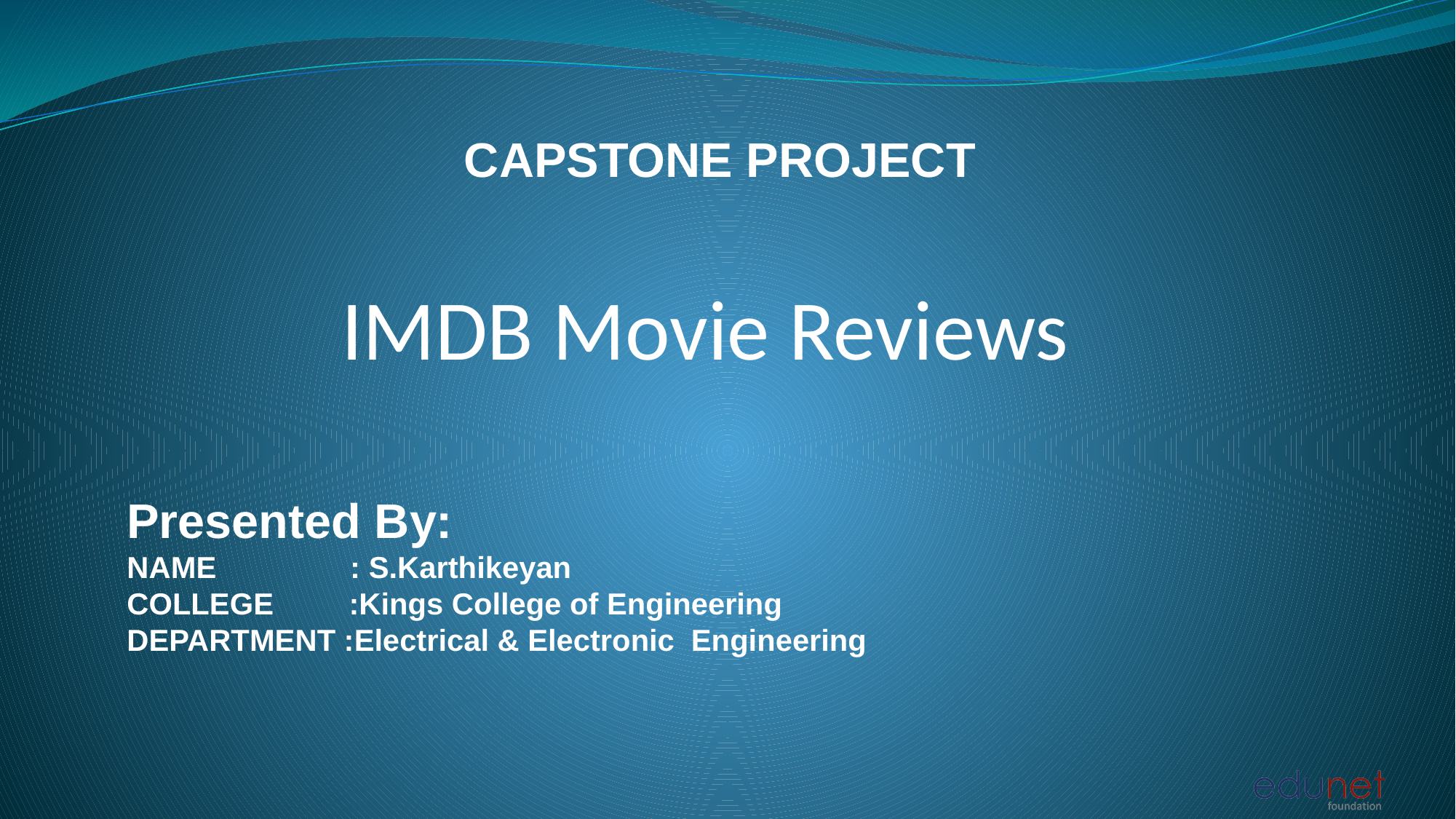

CAPSTONE PROJECT
# IMDB Movie Reviews
Presented By:
NAME                : S.Karthikeyan
COLLEGE         :Kings College of Engineering
DEPARTMENT :Electrical & Electronic  Engineering